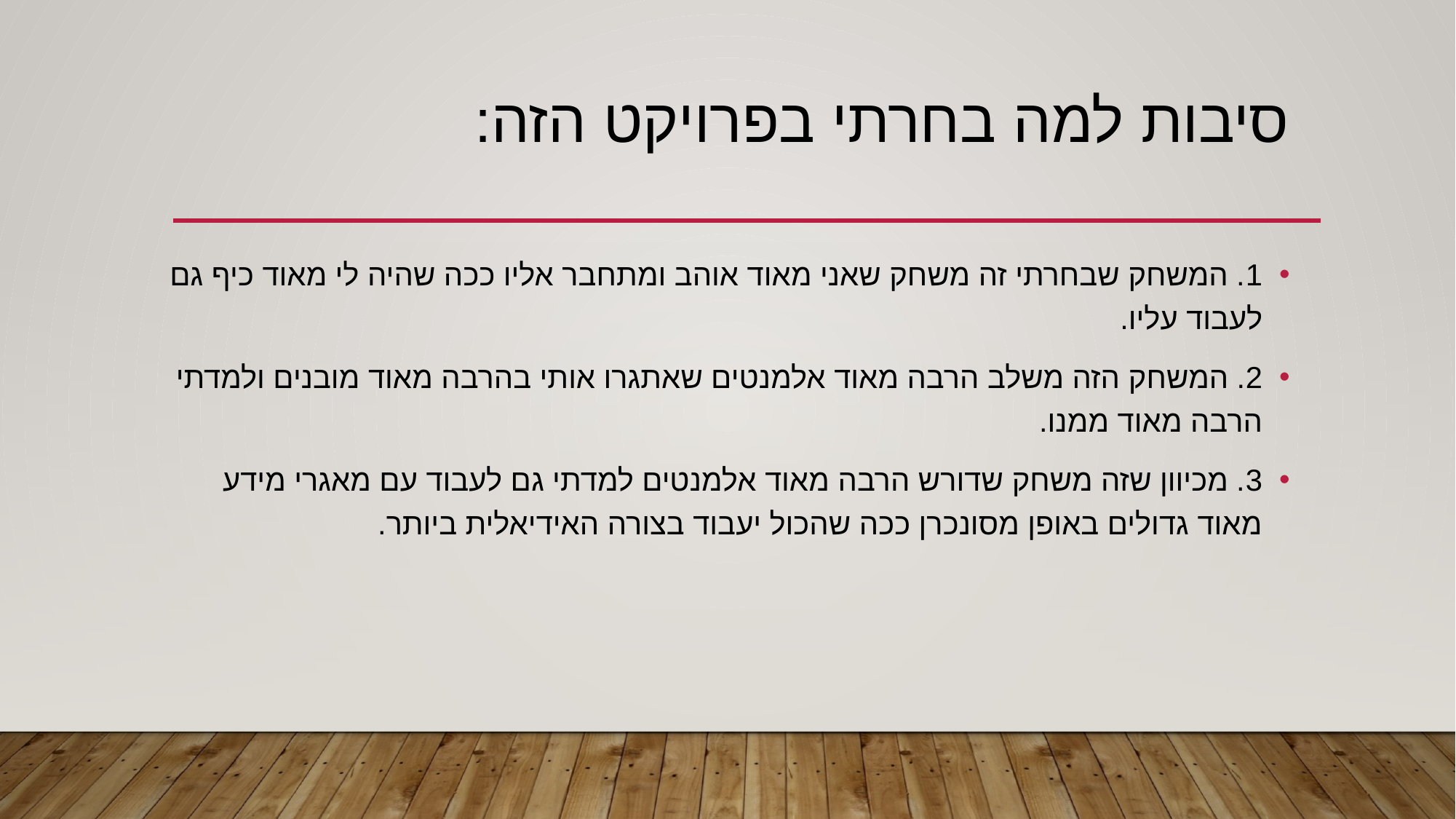

# סיבות למה בחרתי בפרויקט הזה:
1. המשחק שבחרתי זה משחק שאני מאוד אוהב ומתחבר אליו ככה שהיה לי מאוד כיף גם לעבוד עליו.
2. המשחק הזה משלב הרבה מאוד אלמנטים שאתגרו אותי בהרבה מאוד מובנים ולמדתי הרבה מאוד ממנו.
3. מכיוון שזה משחק שדורש הרבה מאוד אלמנטים למדתי גם לעבוד עם מאגרי מידע מאוד גדולים באופן מסונכרן ככה שהכול יעבוד בצורה האידיאלית ביותר.